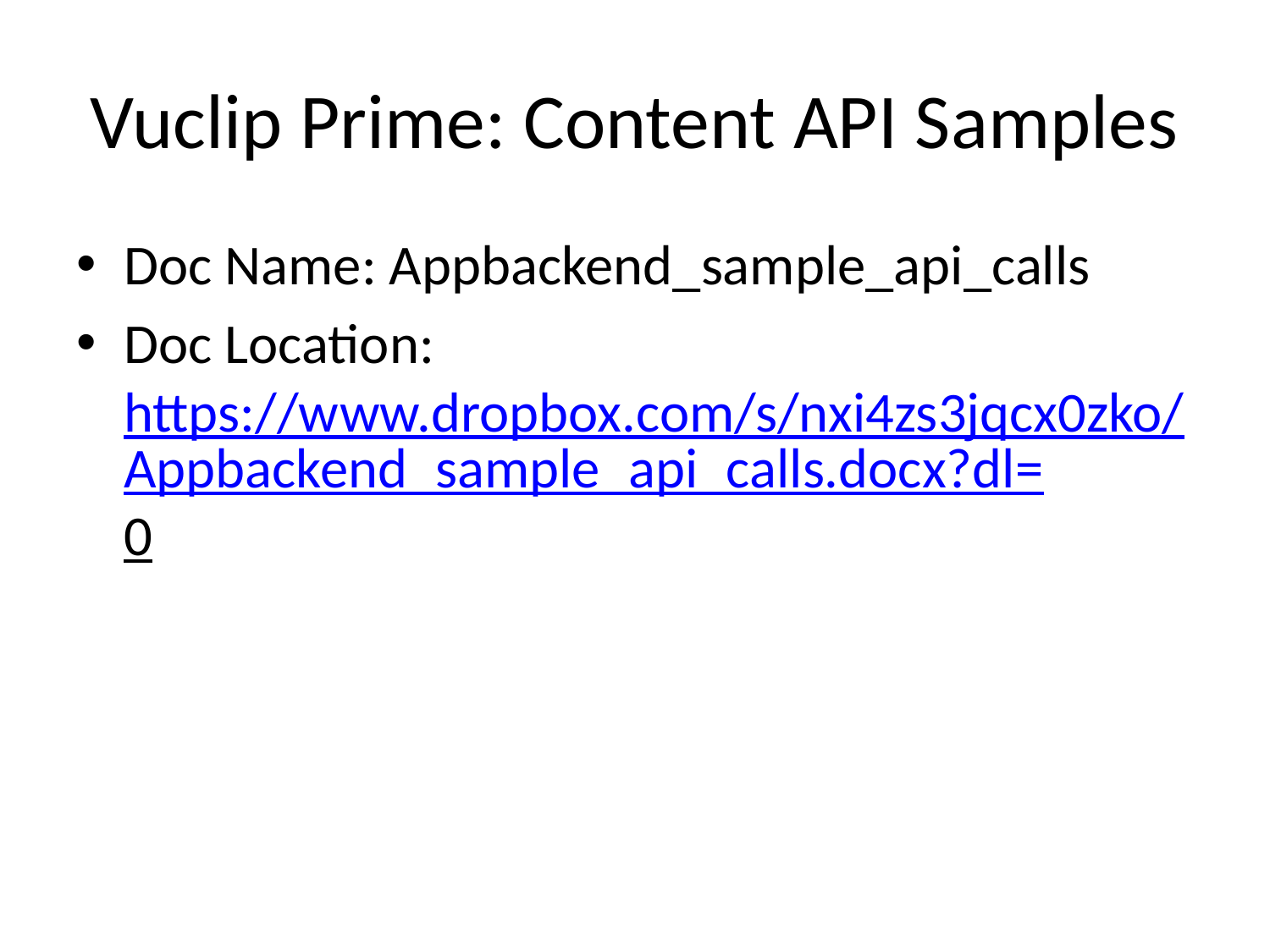

# Vuclip Prime: Content API Samples
Doc Name: Appbackend_sample_api_calls
Doc Location: https://www.dropbox.com/s/nxi4zs3jqcx0zko/Appbackend_sample_api_calls.docx?dl=0